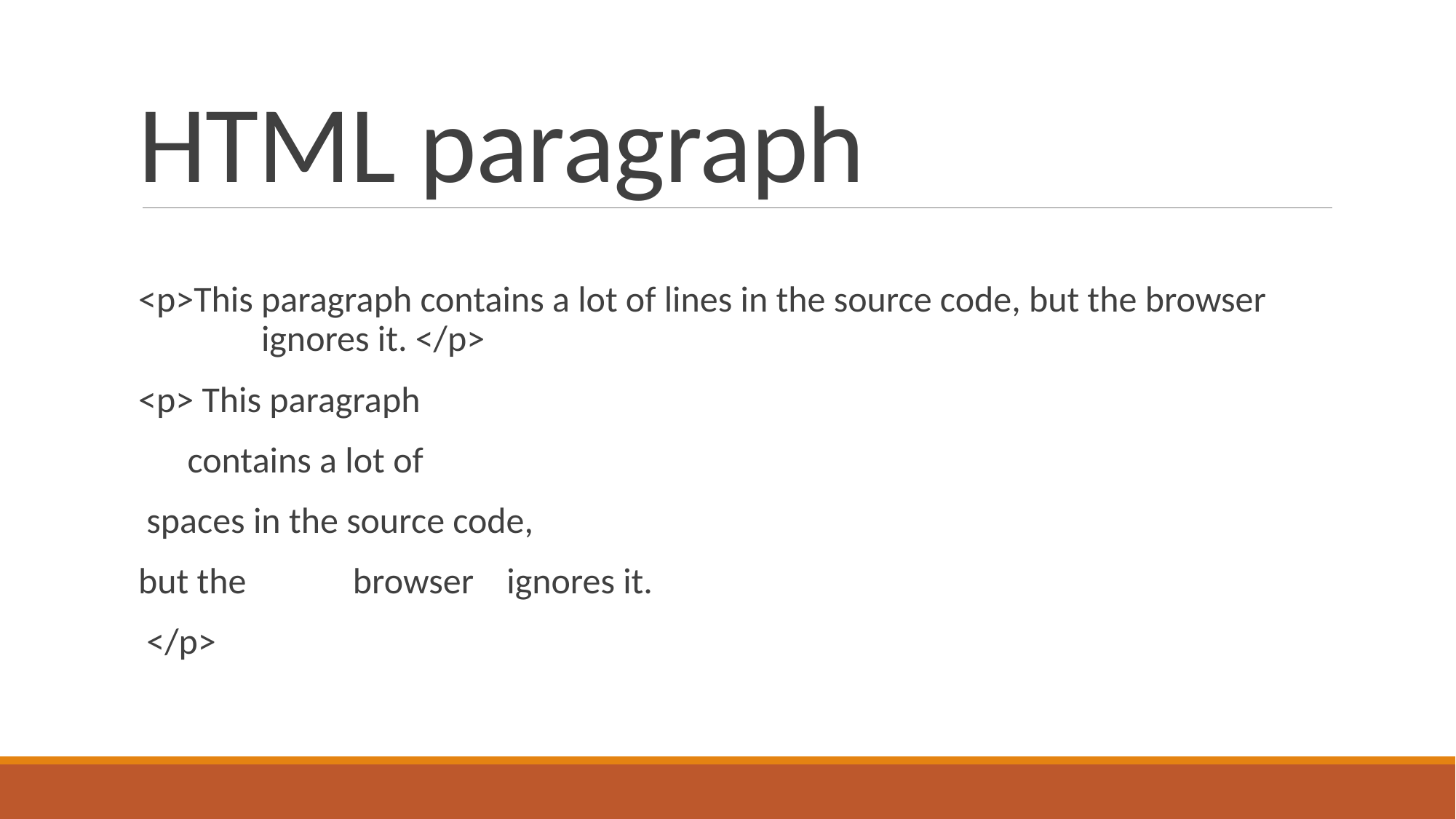

# HTML paragraph

<p>This paragraph contains a lot of lines in the source code, but the browser                       ignores it. </p>
<p> This paragraph
      contains a lot of
 spaces in the source code,
but the             browser    ignores it.
 </p>